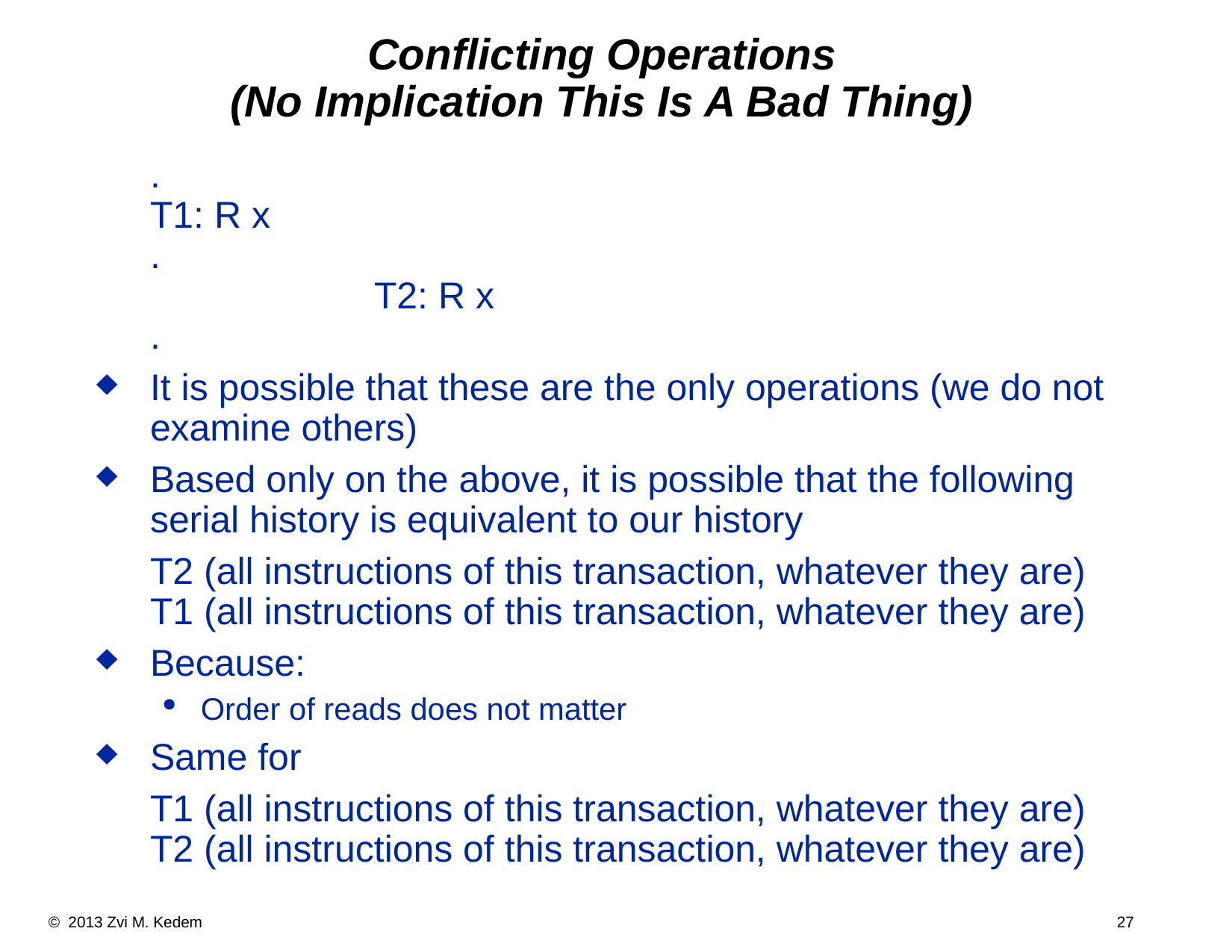

Conflicting Operations
(No Implication This Is A Bad Thing)
	.
T1: R x
.
		T2: R x
.
It is possible that these are the only operations (we do not examine others)
Based only on the above, it is possible that the following serial history is equivalent to our history
	T2 (all instructions of this transaction, whatever they are)
T1 (all instructions of this transaction, whatever they are)
Because:
Order of reads does not matter
Same for
	T1 (all instructions of this transaction, whatever they are)
T2 (all instructions of this transaction, whatever they are)